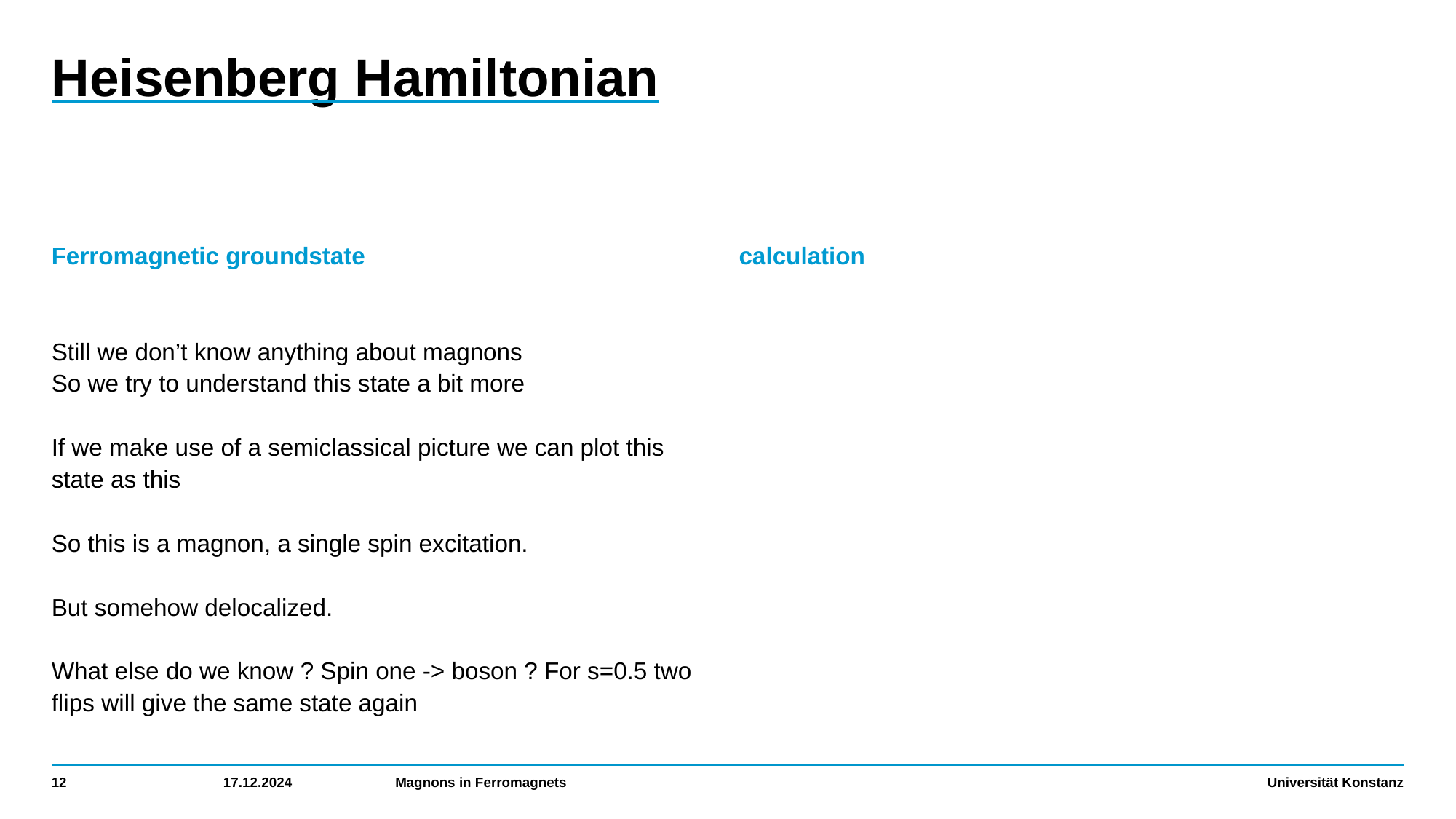

# Heisenberg Hamiltonian
Ferromagnetic groundstate

Still we don’t know anything about magnons
So we try to understand this state a bit more

If we make use of a semiclassical picture we can plot this state as this

So this is a magnon, a single spin excitation.

But somehow delocalized.

What else do we know ? Spin one -> boson ? For s=0.5 two flips will give the same state again

calculation
12
17.12.2024
Magnons in Ferromagnets